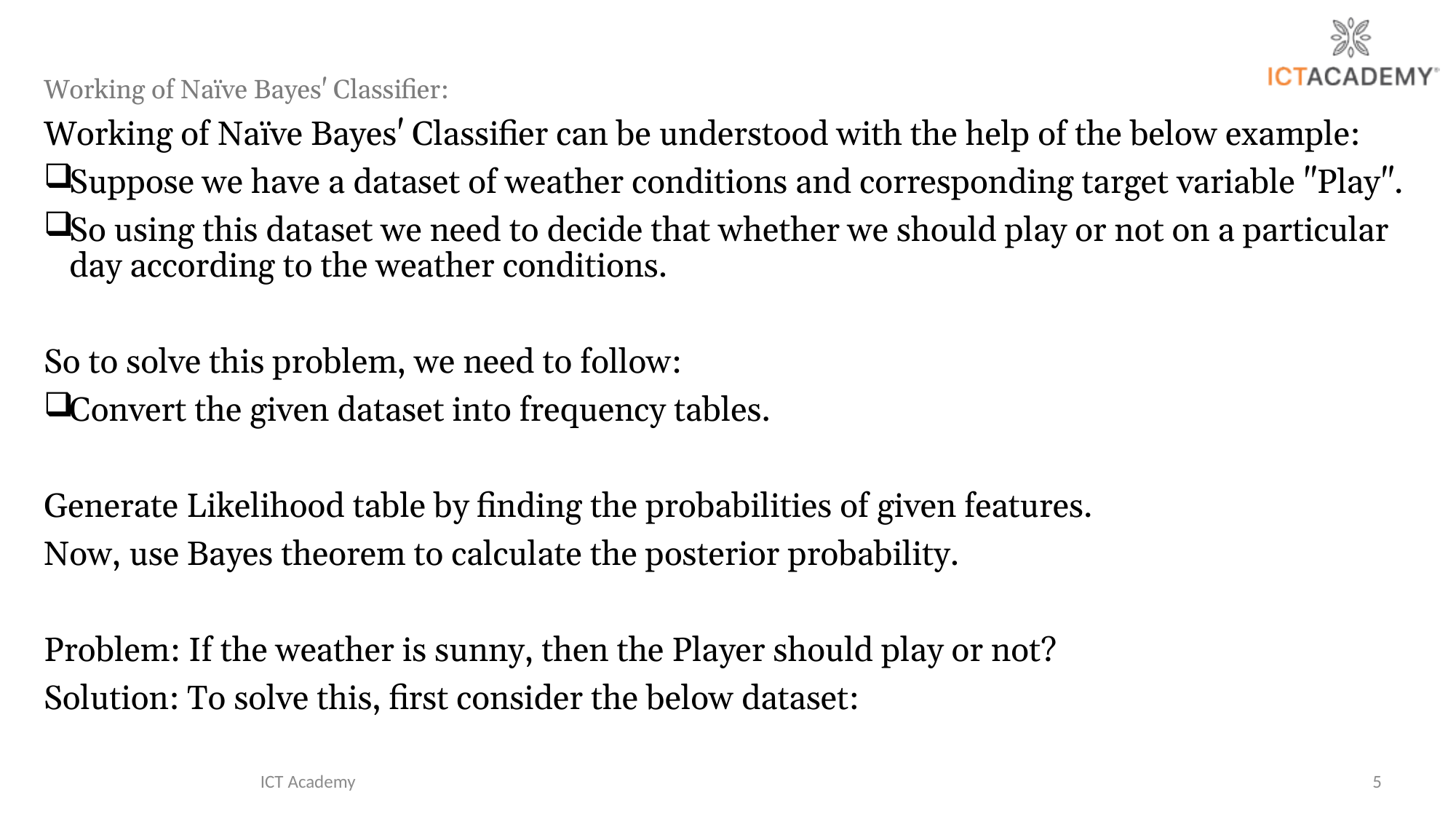

Working of Naïve Bayes' Classifier:
Working of Naïve Bayes' Classifier can be understood with the help of the below example:
Suppose we have a dataset of weather conditions and corresponding target variable "Play".
So using this dataset we need to decide that whether we should play or not on a particular day according to the weather conditions.

So to solve this problem, we need to follow:
Convert the given dataset into frequency tables.

Generate Likelihood table by finding the probabilities of given features.
Now, use Bayes theorem to calculate the posterior probability.

Problem: If the weather is sunny, then the Player should play or not?
Solution: To solve this, first consider the below dataset:
ICT Academy
5